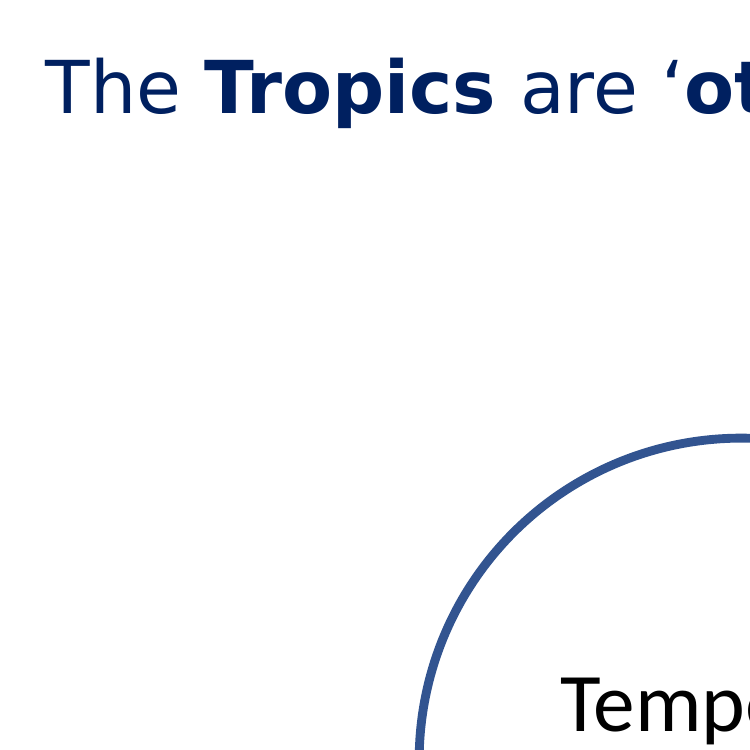

The Tropics are ‘other’ & ‘unique’

Tropical
Zone

Temperate
Zone